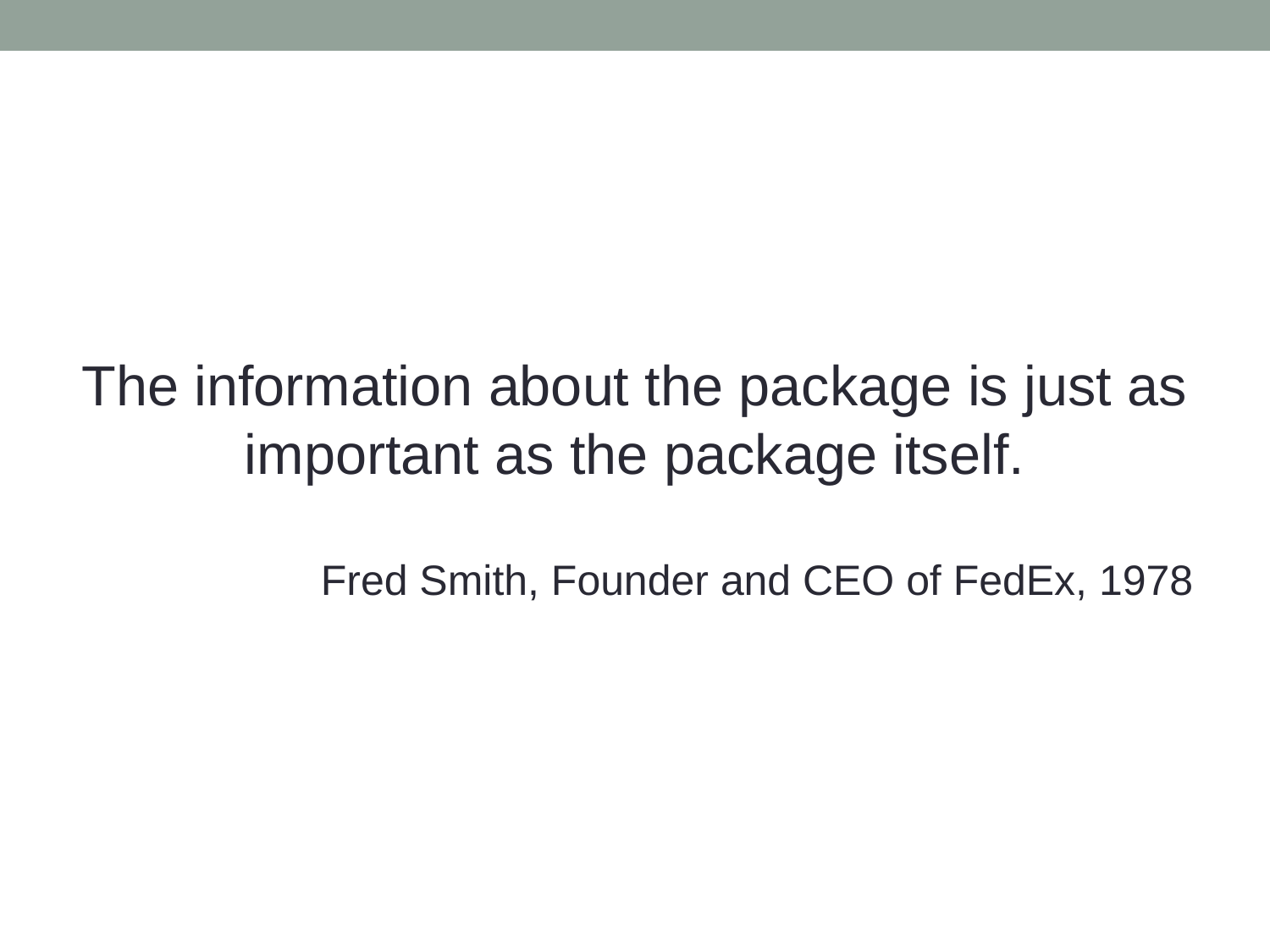

#

The information about the package is just as important as the package itself.

Fred Smith, Founder and CEO of FedEx, 1978